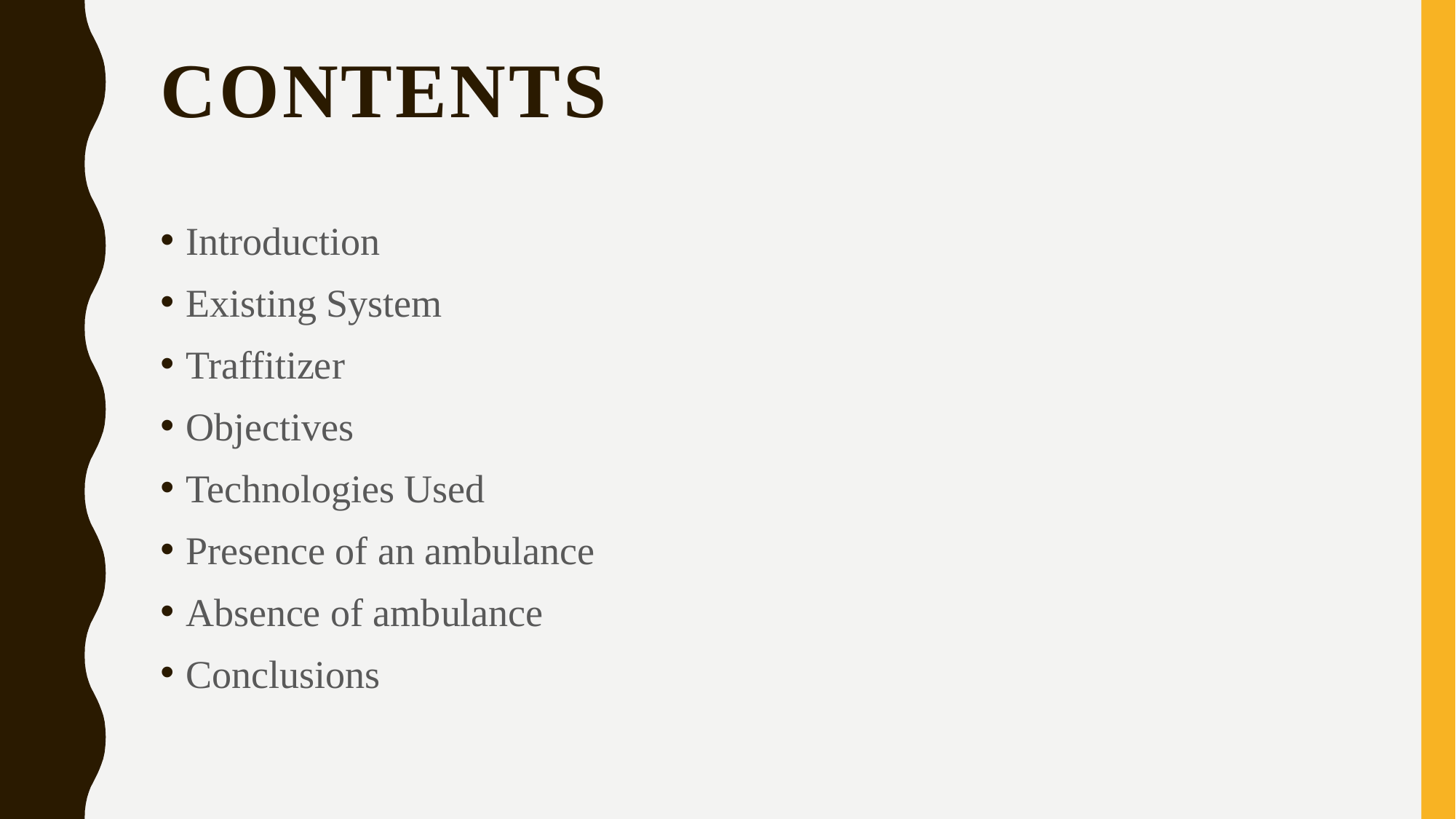

# Contents
Introduction
Existing System
Traffitizer
Objectives
Technologies Used
Presence of an ambulance
Absence of ambulance
Conclusions